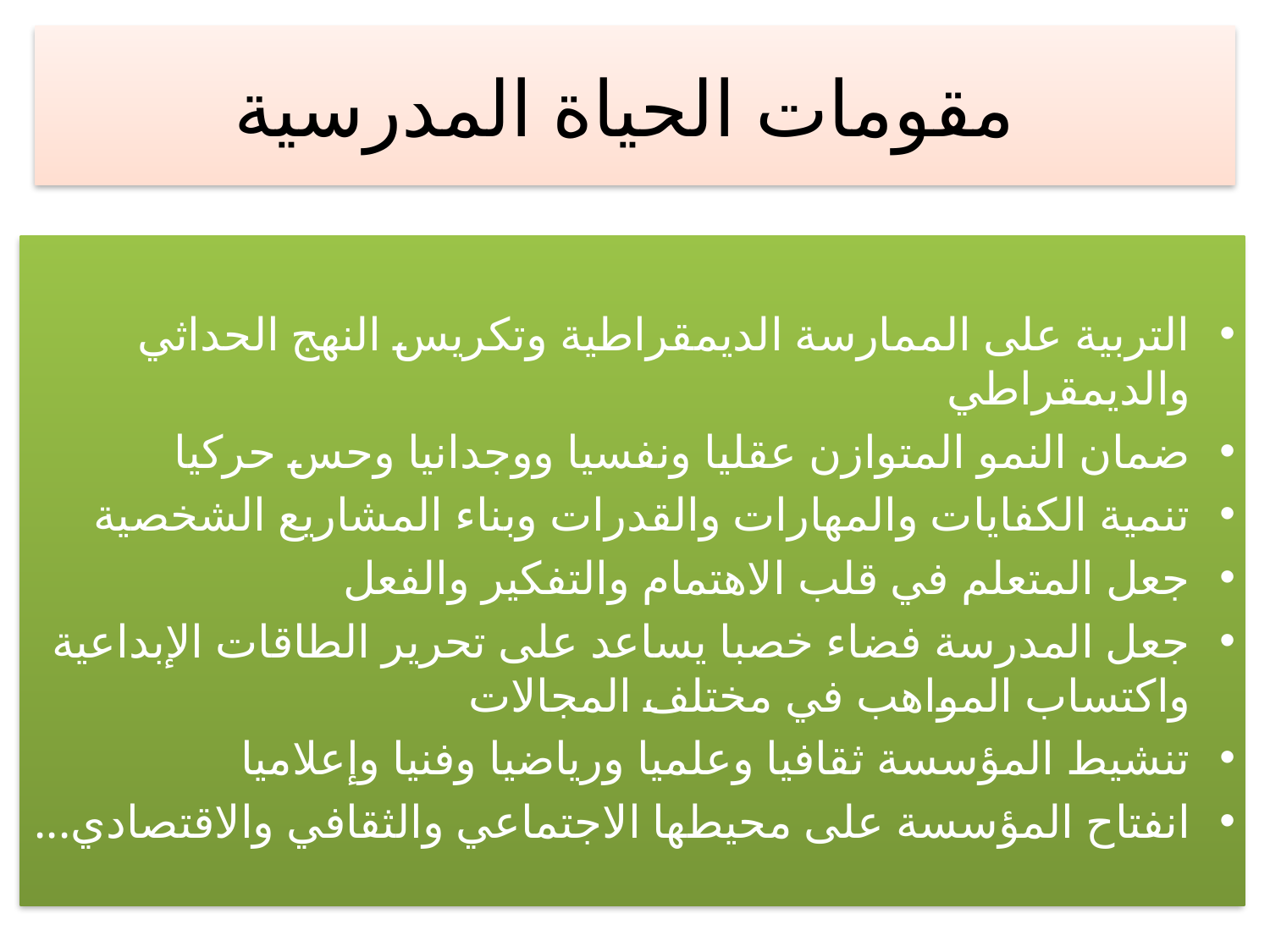

# مقومات الحياة المدرسية

التربية على الممارسة الديمقراطية وتكريس النهج الحداثي والديمقراطي
ضمان النمو المتوازن عقليا ونفسيا ووجدانيا وحس حركيا
تنمية الكفايات والمهارات والقدرات وبناء المشاريع الشخصية
جعل المتعلم في قلب الاهتمام والتفكير والفعل
جعل المدرسة فضاء خصبا يساعد على تحرير الطاقات الإبداعية واكتساب المواهب في مختلف المجالات
تنشيط المؤسسة ثقافيا وعلميا ورياضيا وفنيا وإعلاميا
انفتاح المؤسسة على محيطها الاجتماعي والثقافي والاقتصادي...